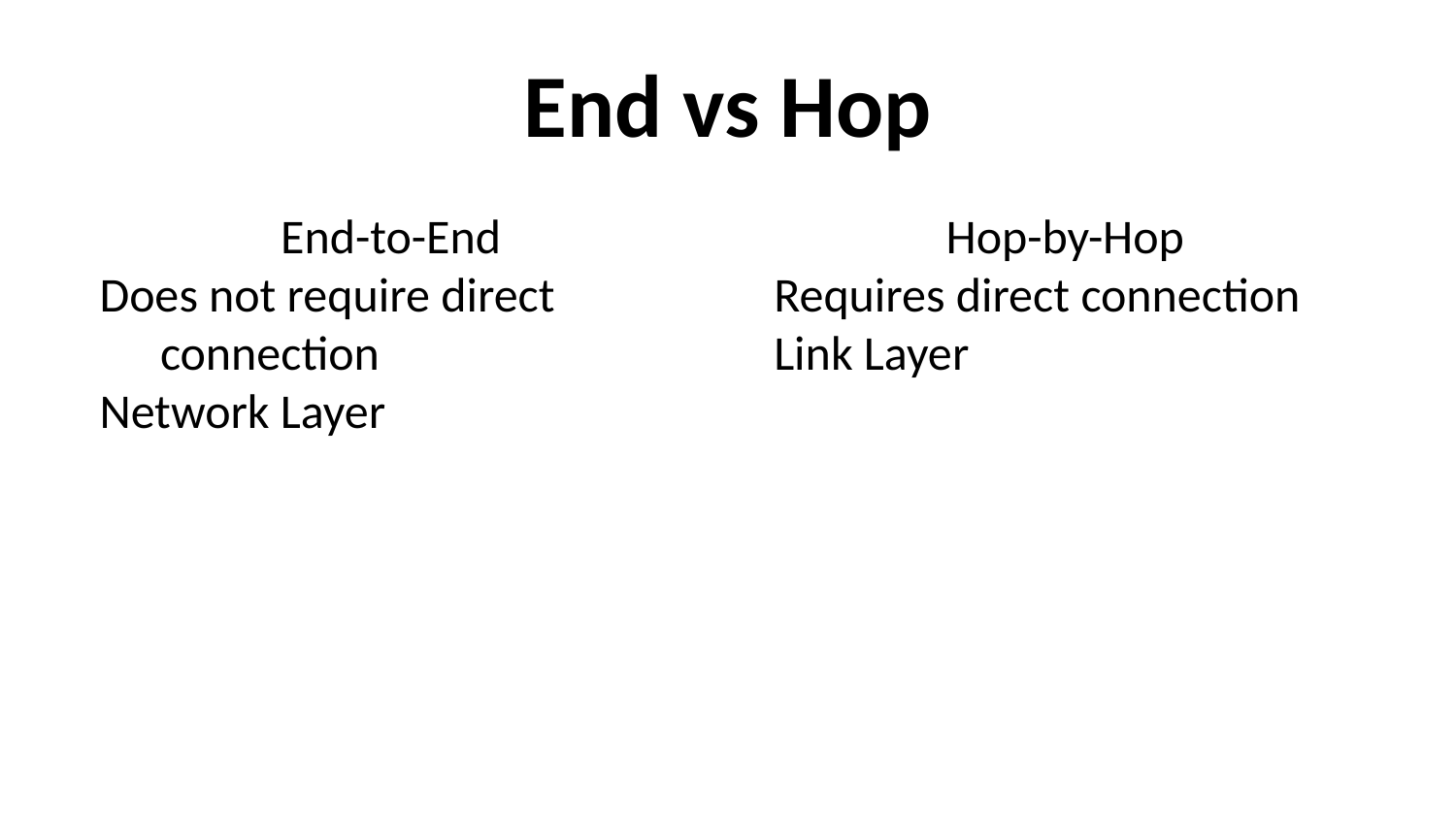

# End vs Hop
End-to-End
Does not require direct connection
Network Layer
Hop-by-Hop
Requires direct connection
Link Layer